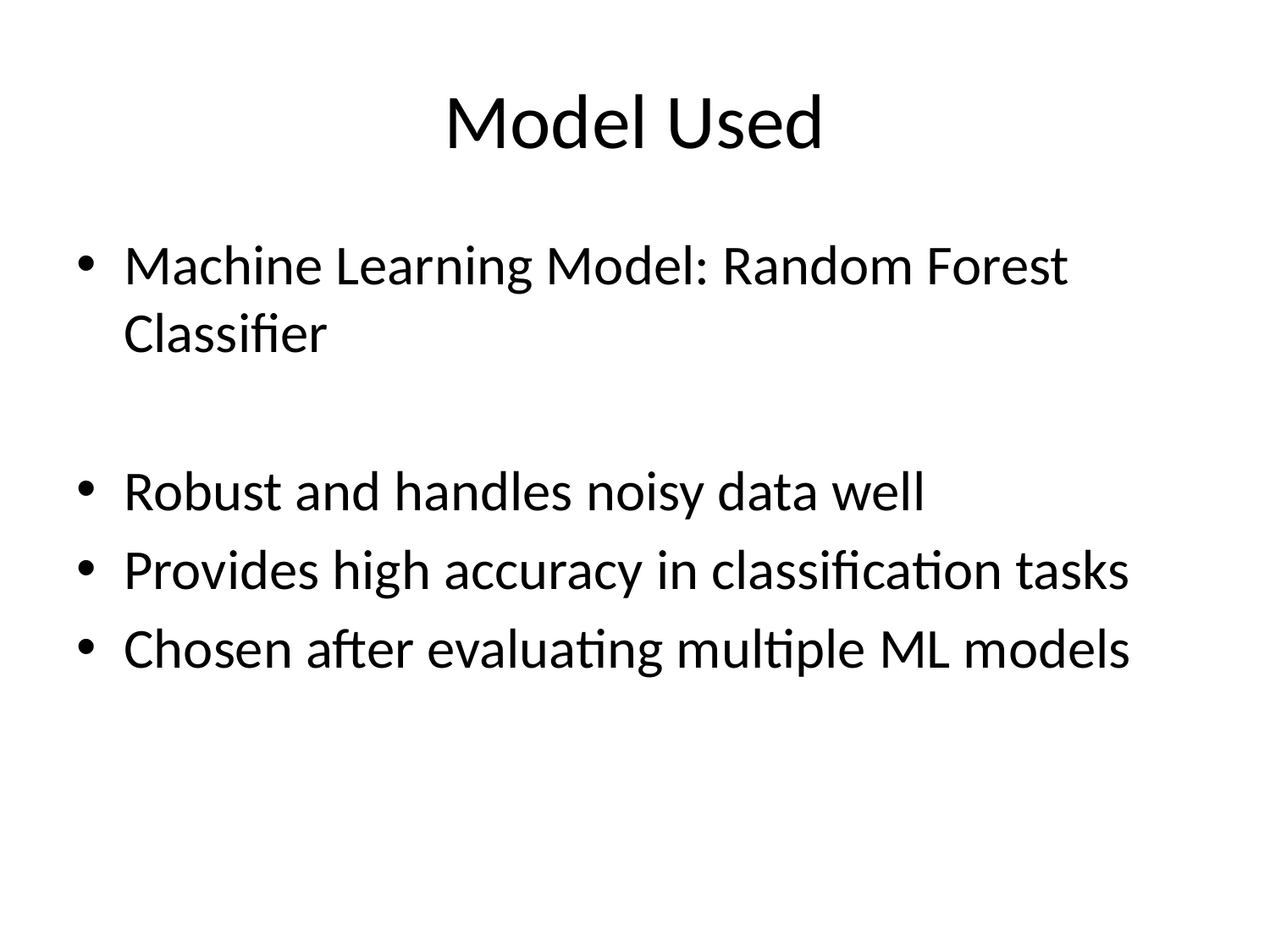

# Model Used
Machine Learning Model: Random Forest Classifier

Robust and handles noisy data well
Provides high accuracy in classification tasks
Chosen after evaluating multiple ML models